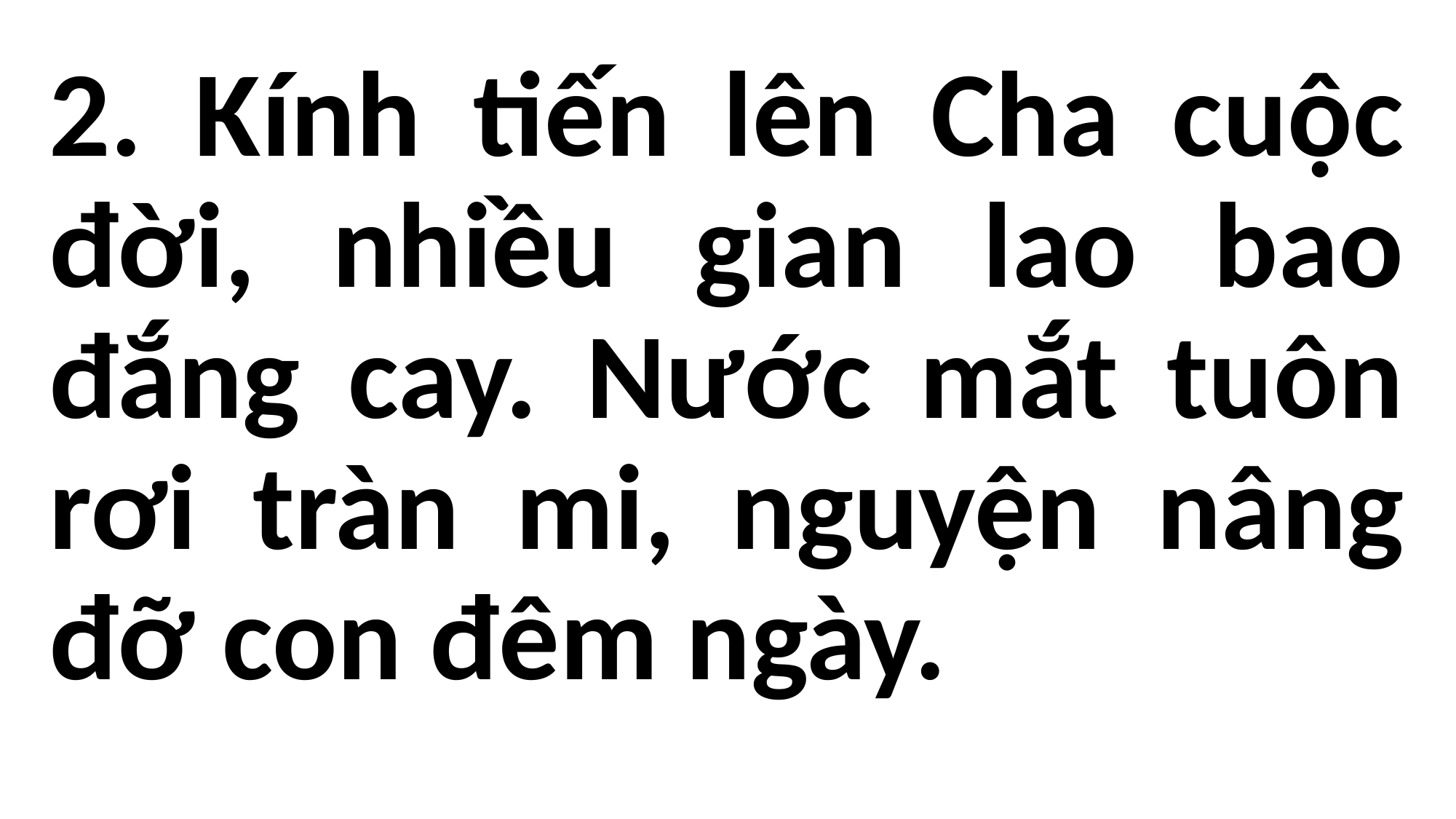

#
2. Kính tiến lên Cha cuộc đời, nhiều gian lao bao đắng cay. Nước mắt tuôn rơi tràn mi, nguyện nâng đỡ con đêm ngày.